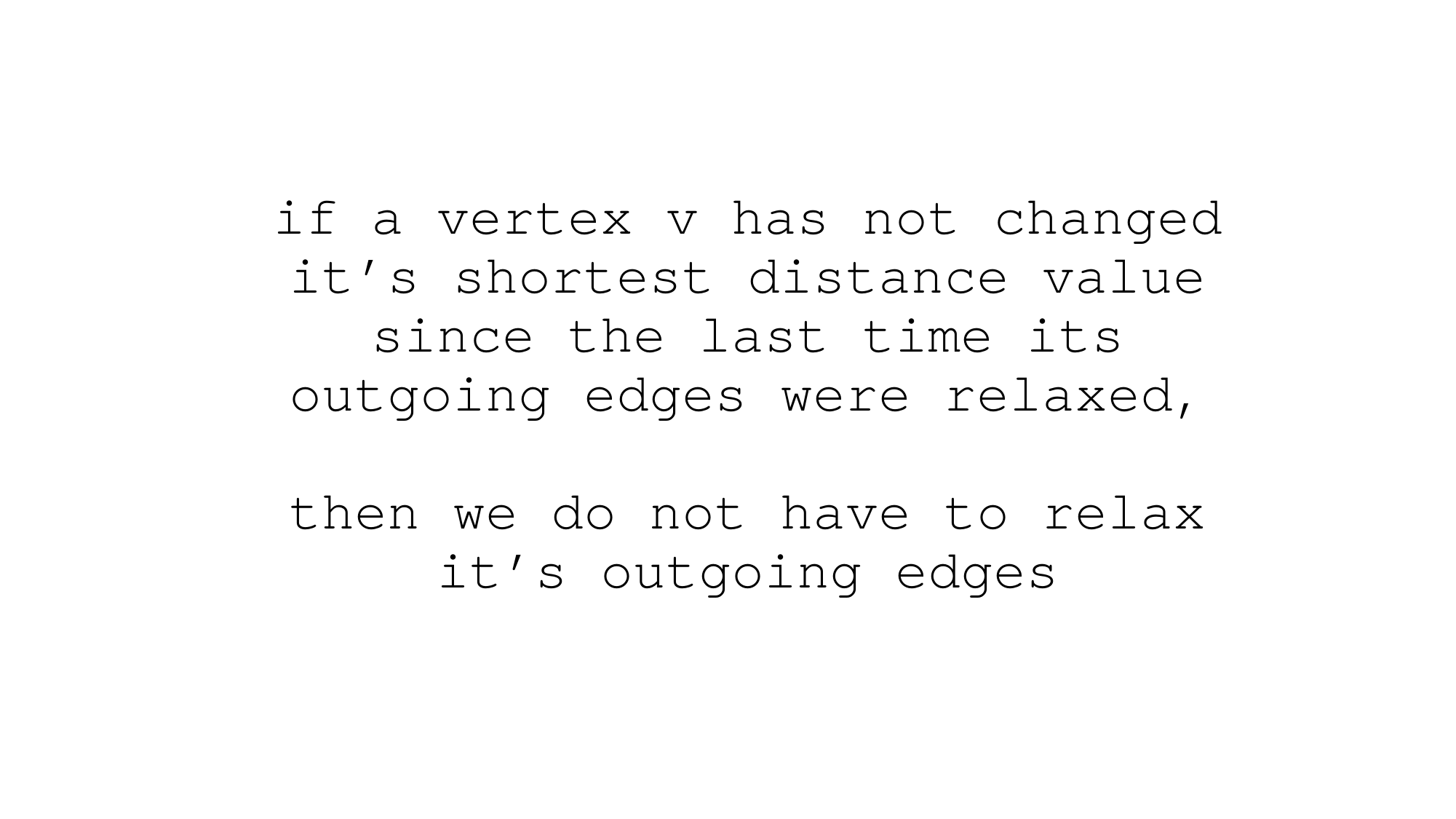

if a vertex v has not changed it’s shortest distance value since the last time its outgoing edges were relaxed,

then we do not have to relax it’s outgoing edges